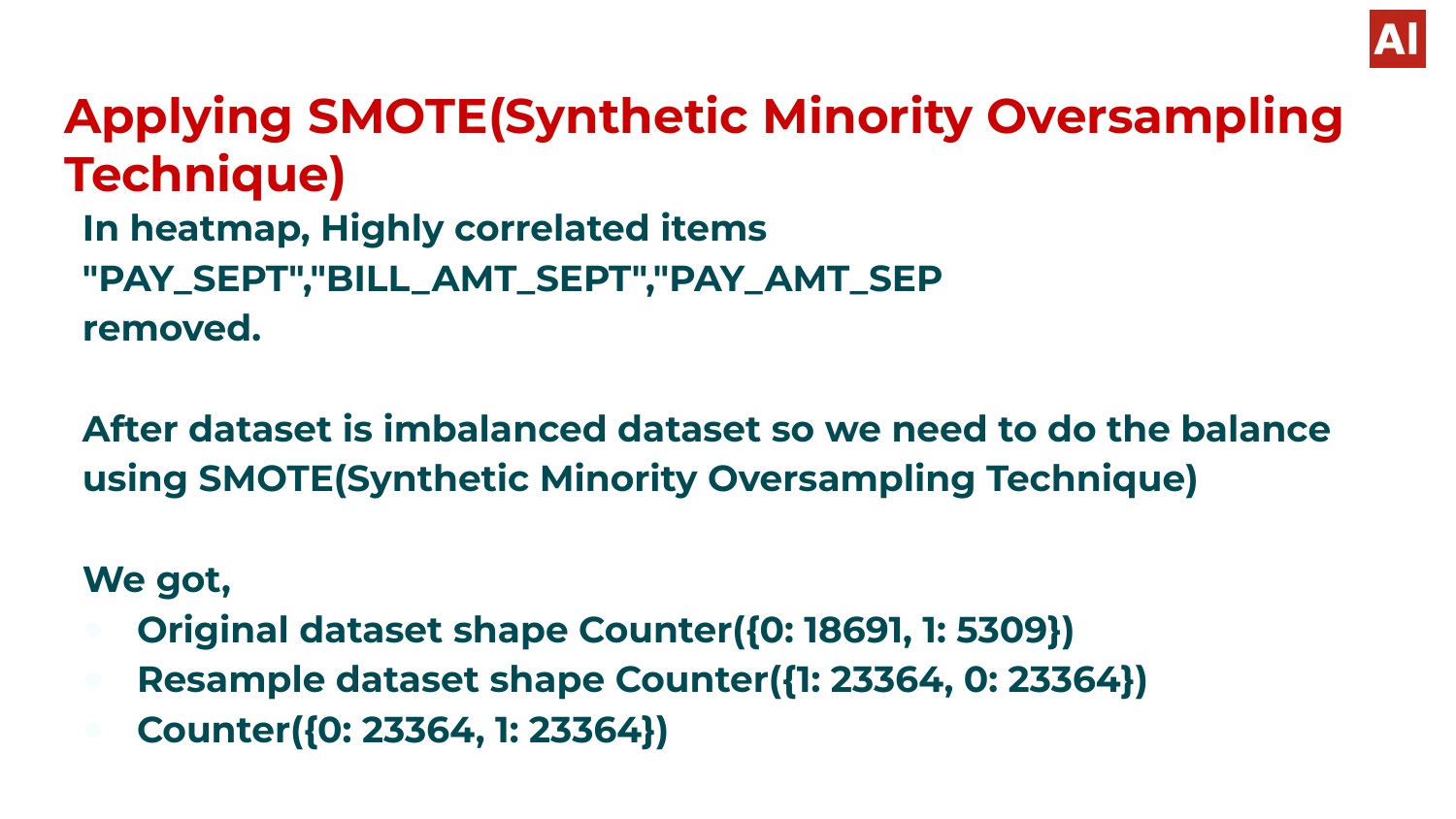

# Applying SMOTE(Synthetic Minority Oversampling Technique)
In heatmap, Highly correlated items "PAY_SEPT","BILL_AMT_SEPT","PAY_AMT_SEP                                            removed.

After dataset is imbalanced dataset so we need to do the balance using SMOTE(Synthetic Minority Oversampling Technique)

We got,
Original dataset shape Counter({0: 18691, 1: 5309})
Resample dataset shape Counter({1: 23364, 0: 23364})
Counter({0: 23364, 1: 23364})